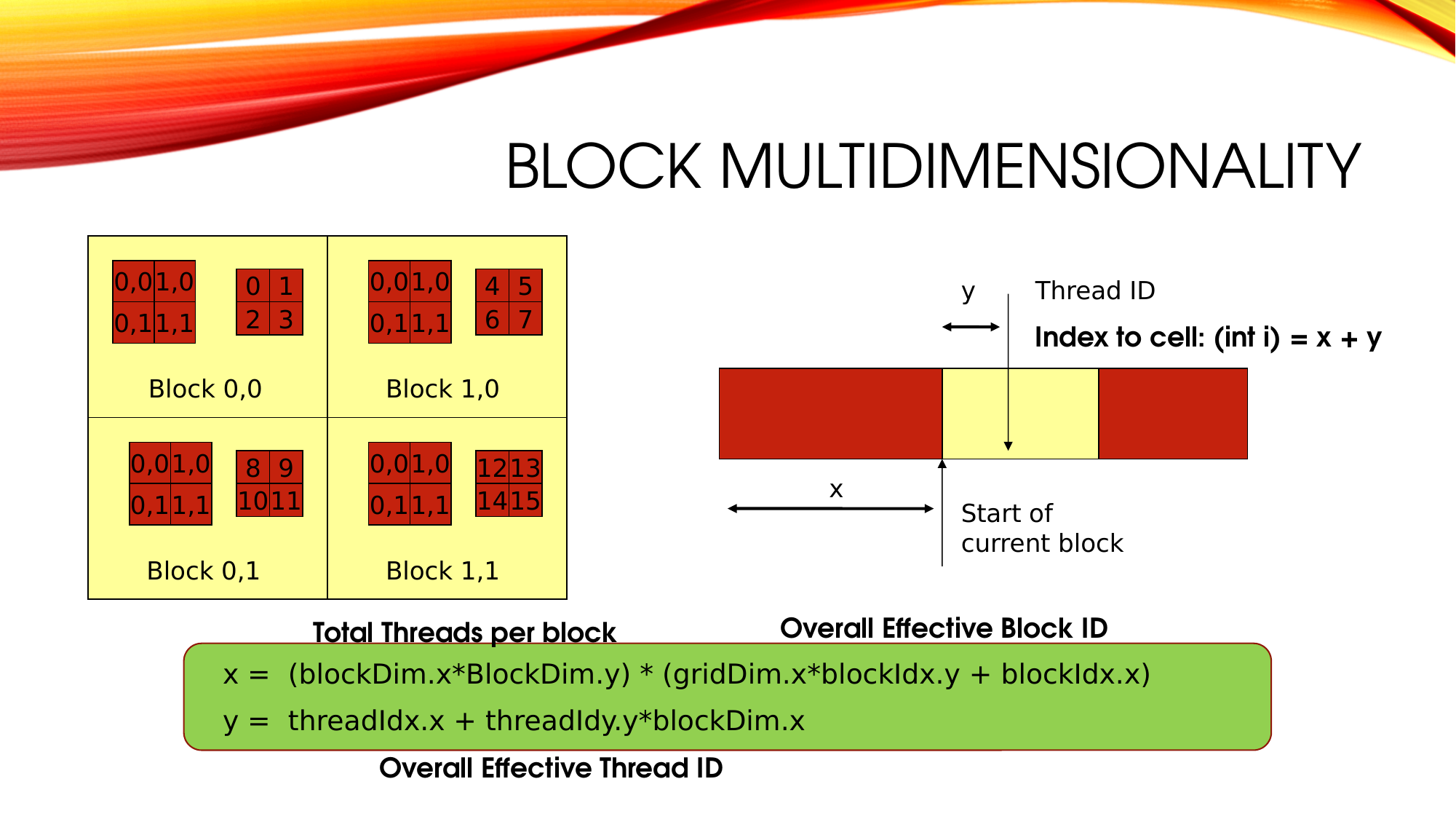

# BLOCK Multidimensionality

0,0
1,0
0,0
1,0
0
1
4
5
y
Thread ID

0,1
1,1
2
3
0,1
1,1
6
7
Index to cell: (int i) = x + y

Block 0,0
Block 1,0

0,0
1,0
0,0
1,0
8
9
12
13

x
10
11
14
15
0,1
1,1
0,1
1,1
Start of current block

Block 0,1
Block 1,1
Overall Effective Block ID
Total Threads per block

x =  (blockDim.x*BlockDim.y) * (gridDim.x*blockIdx.y + blockIdx.x)
y =  threadIdx.x + threadIdy.y*blockDim.x
Overall Effective Thread ID